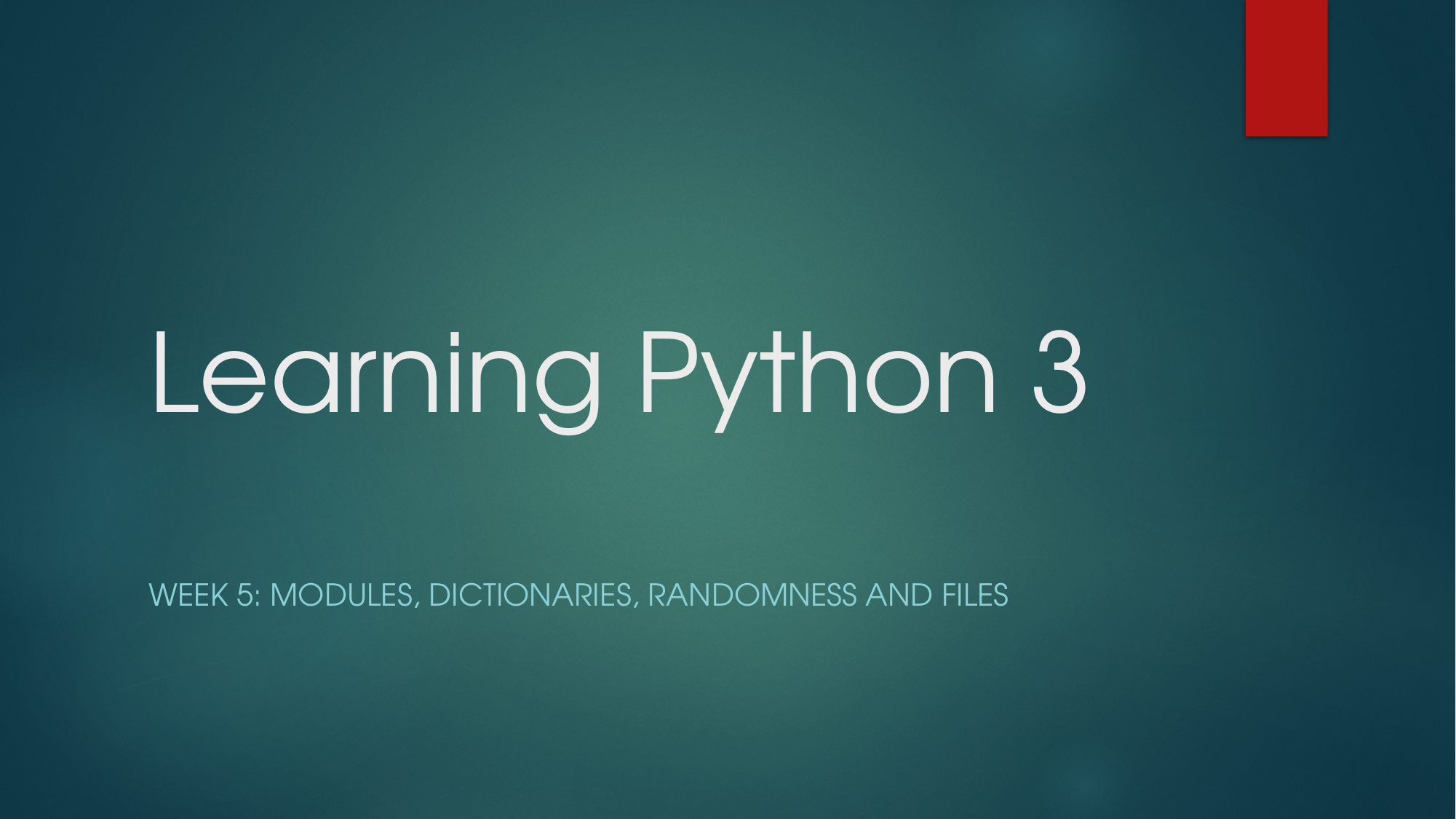

# Learning Python 3
Week 5: Modules, Dictionaries, Randomness and Files